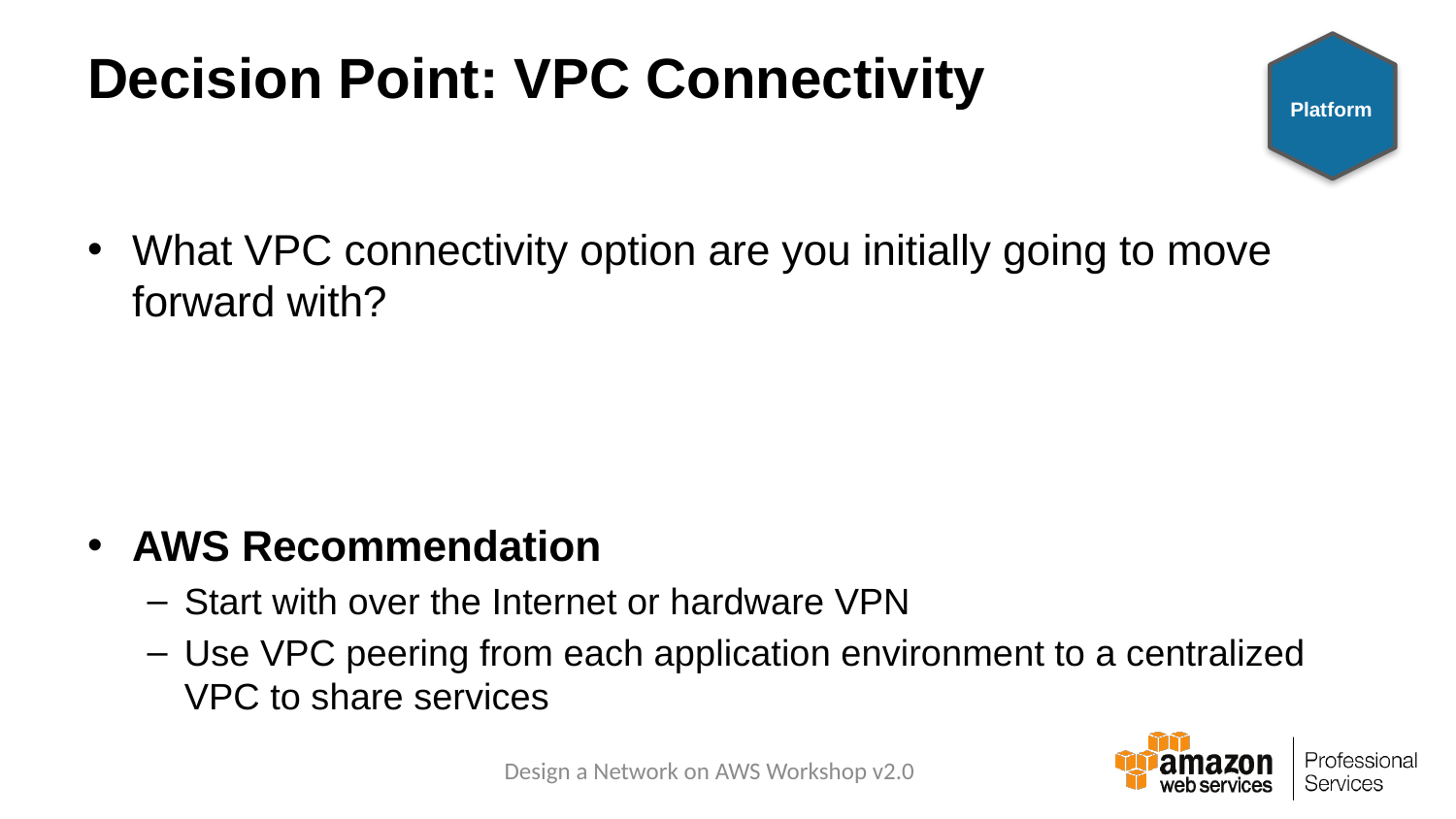

# Decision Point: VPC Connectivity

Platform

What VPC connectivity option are you initially going to move forward with?

AWS Recommendation
Start with over the Internet or hardware VPN
Use VPC peering from each application environment to a centralized VPC to share services

Design a Network on AWS Workshop v2.0